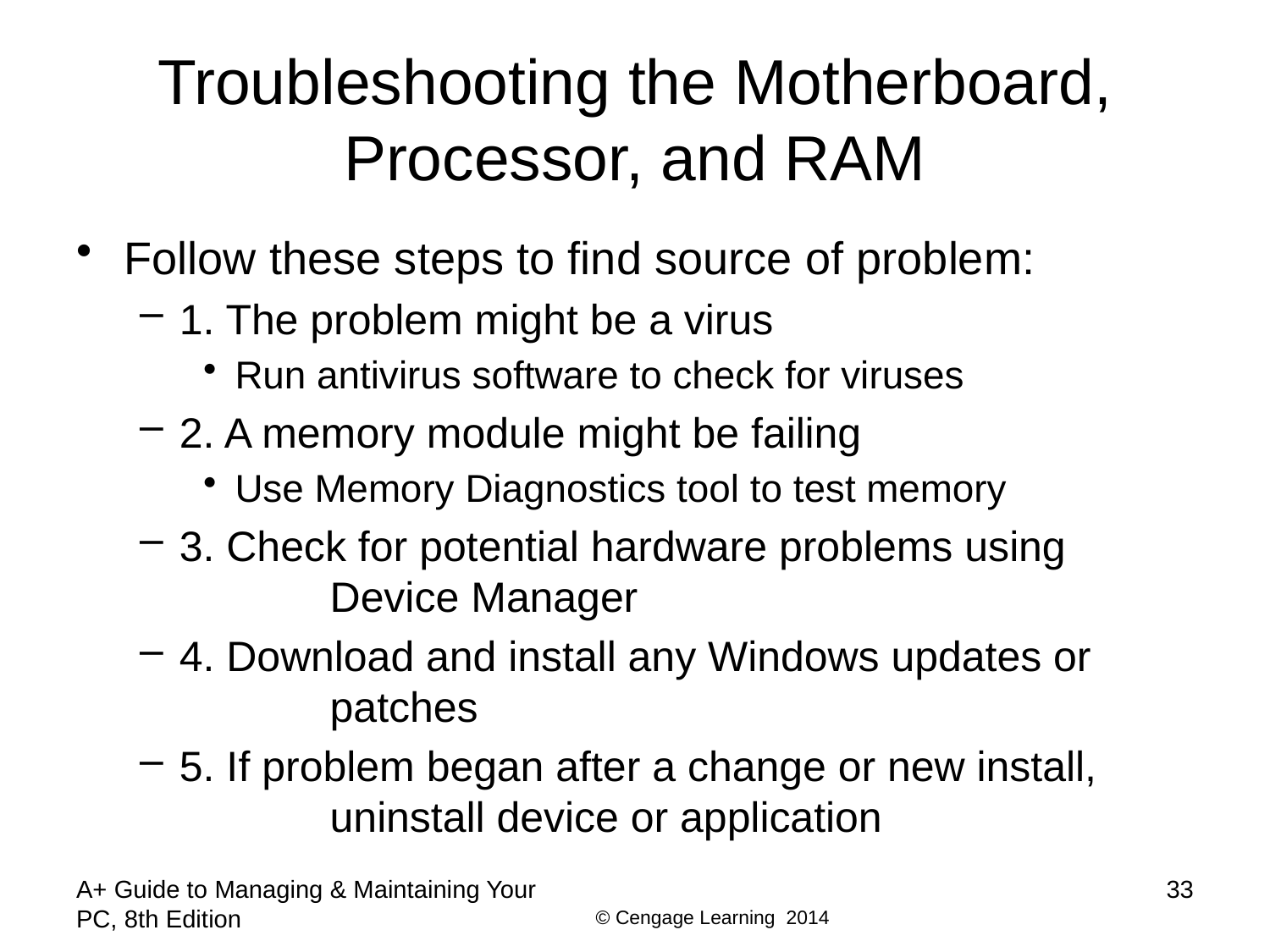

# Troubleshooting the Motherboard, Processor, and RAM
Follow these steps to find source of problem:
1. The problem might be a virus
Run antivirus software to check for viruses
2. A memory module might be failing
Use Memory Diagnostics tool to test memory
3. Check for potential hardware problems using    	  Device Manager
4. Download and install any Windows updates or 	  patches
5. If problem began after a change or new install,    	  uninstall device or application

A+ Guide to Managing & Maintaining Your PC, 8th Edition
33